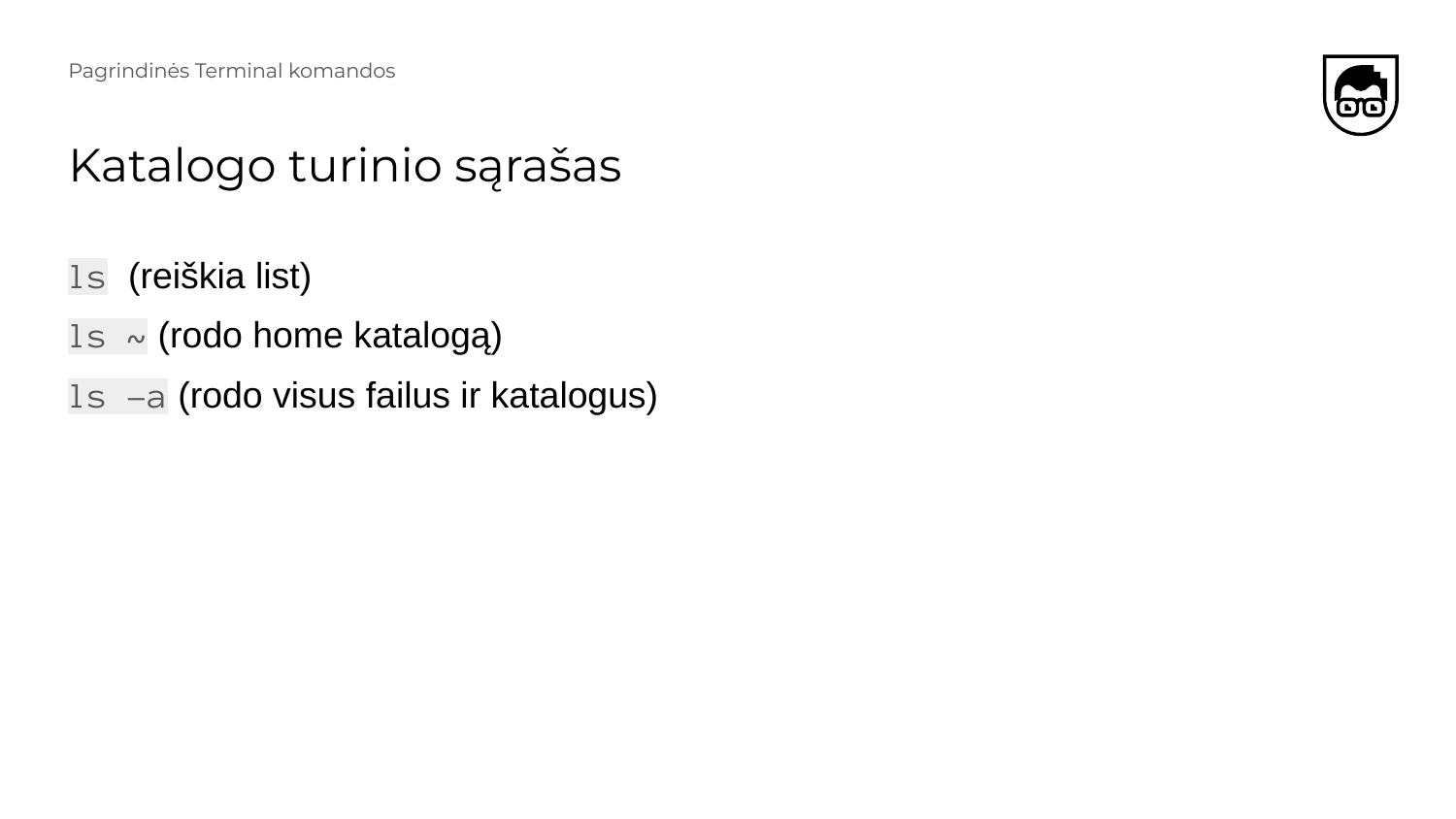

Pagrindinės Terminal komandos
# Katalogo turinio sąrašas
ls  (reiškia list)
ls ~ (rodo home katalogą)
ls -a (rodo visus failus ir katalogus)